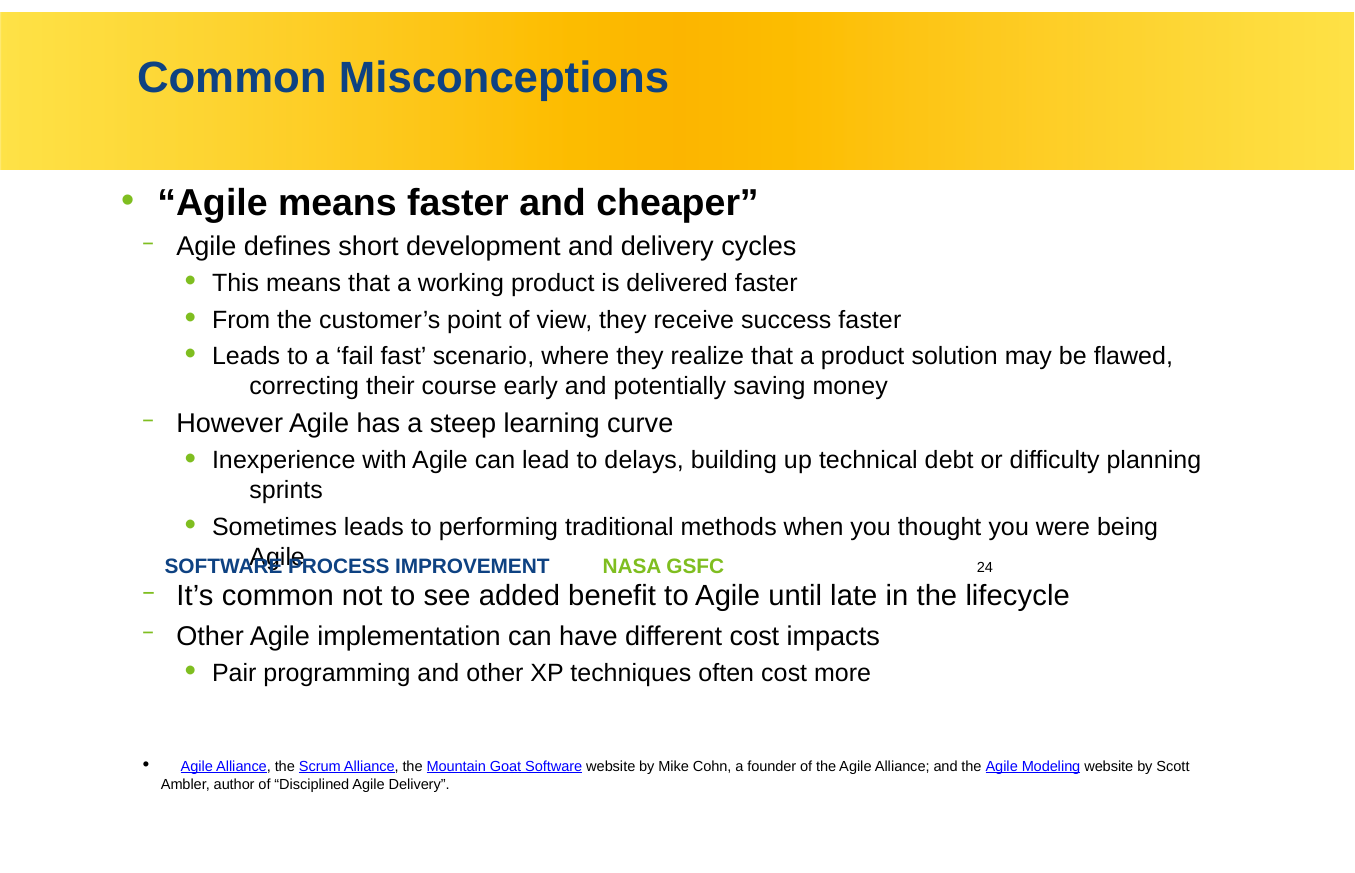

# Common Misconceptions
“Agile means faster and cheaper”
Agile defines short development and delivery cycles
This means that a working product is delivered faster
From the customer’s point of view, they receive success faster
Leads to a ‘fail fast’ scenario, where they realize that a product solution may be flawed, 	correcting their course early and potentially saving money
However Agile has a steep learning curve
Inexperience with Agile can lead to delays, building up technical debt or difficulty planning 	sprints
Sometimes leads to performing traditional methods when you thought you were being 	Agile
It’s common not to see added benefit to Agile until late in the lifecycle
Other Agile implementation can have different cost impacts
Pair programming and other XP techniques often cost more
SOFTWARE PROCESS IMPROVEMENT
NASA GSFC
24
	Agile Alliance, the Scrum Alliance, the Mountain Goat Software website by Mike Cohn, a founder of the Agile Alliance; and the Agile Modeling website by Scott Ambler, author of “Disciplined Agile Delivery”.